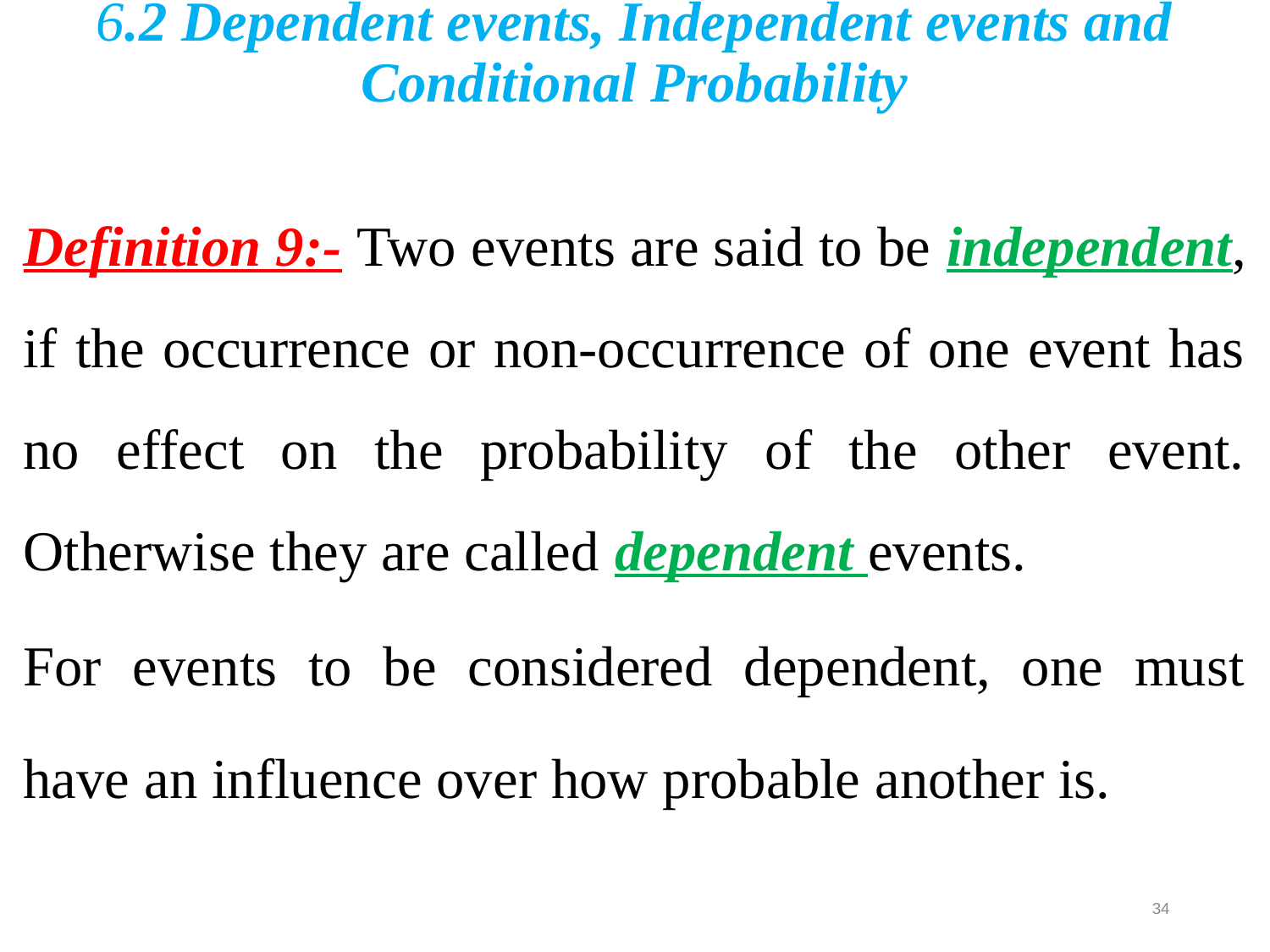

# 6.2 Dependent events, Independent events and Conditional Probability
Definition 9:- Two events are said to be independent, if the occurrence or non-occurrence of one event has no effect on the probability of the other event. Otherwise they are called dependent events.
For events to be considered dependent, one must have an influence over how probable another is.
34